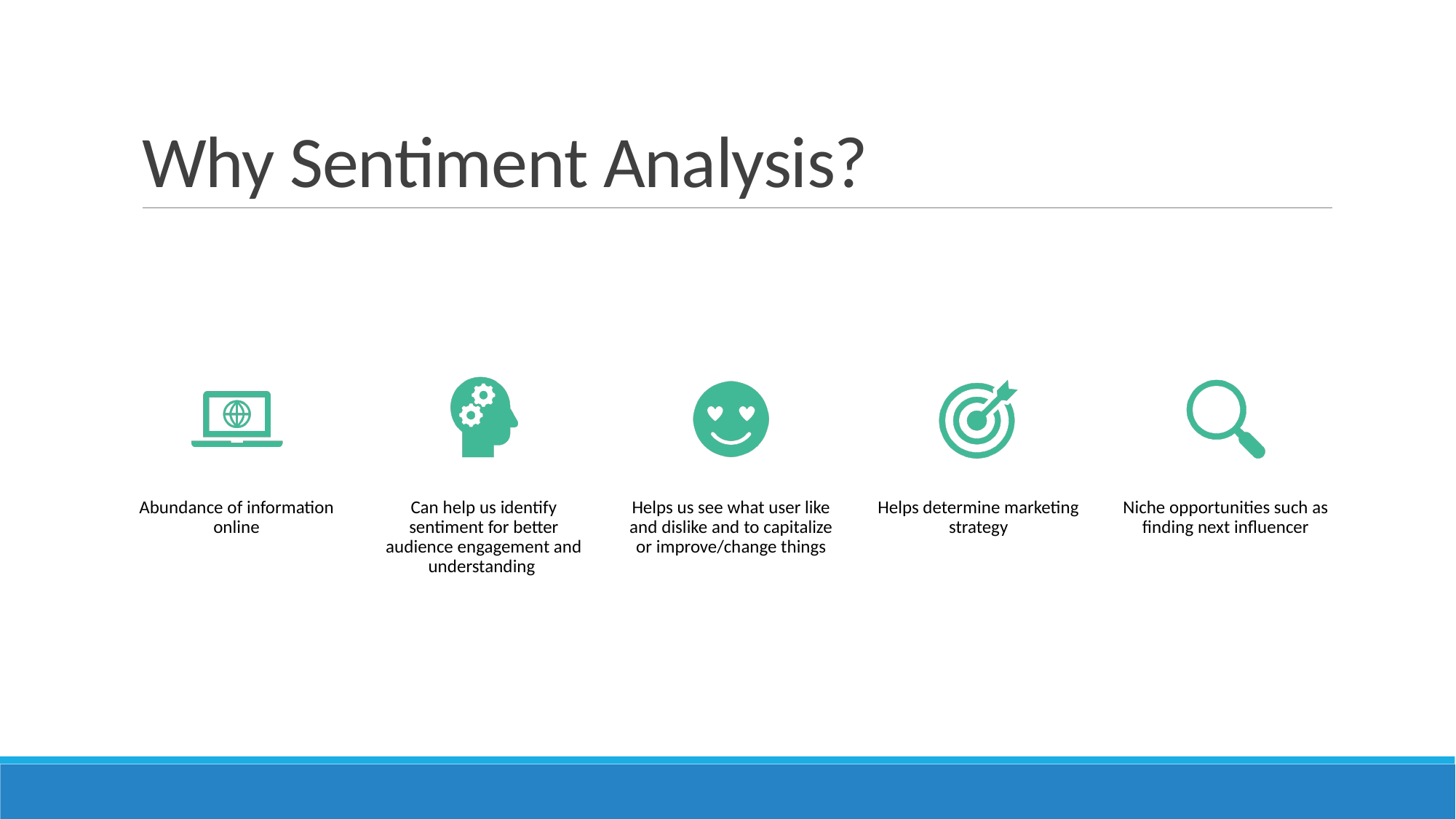

# Why Sentiment Analysis?
Abundance of information online
Can help us identify sentiment for better audience engagement and understanding
Helps us see what user like and dislike and to capitalize or improve/change things
Helps determine marketing strategy
Niche opportunities such as finding next influencer